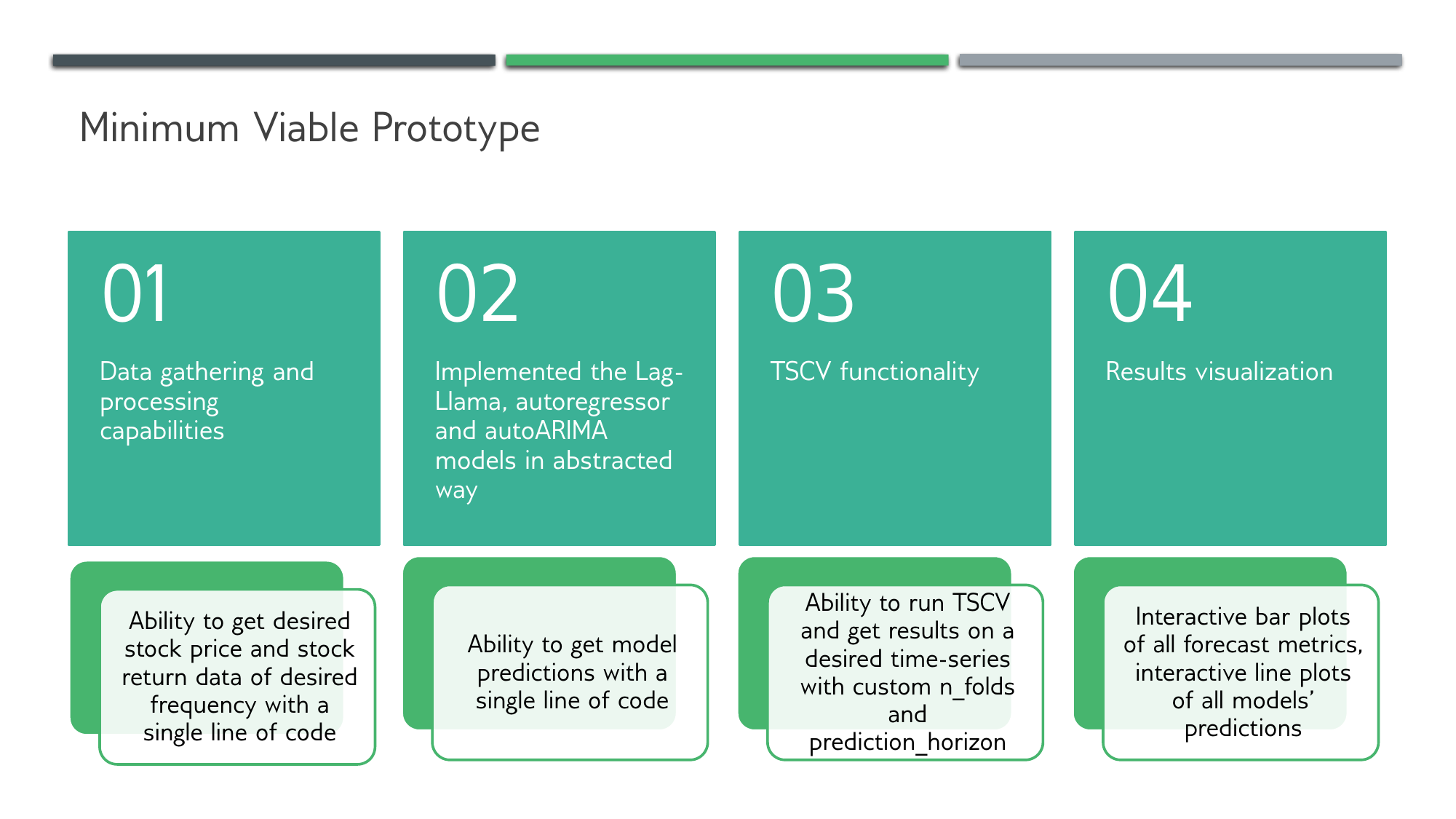

Minimum Viable Prototype
Data gathering and processing capabilities
01
Implemented the Lag-Llama, autoregressor and autoARIMA models in abstracted way
02
TSCV functionality
03
Results visualization
04
Ability to get desired stock price and stock return data of desired frequency with a single line of code
Ability to get model predictions with a single line of code
Ability to run TSCV and get results on a desired time-series with custom n_folds and prediction_horizon
Interactive bar plots of all forecast metrics, interactive line plots of all models’ predictions